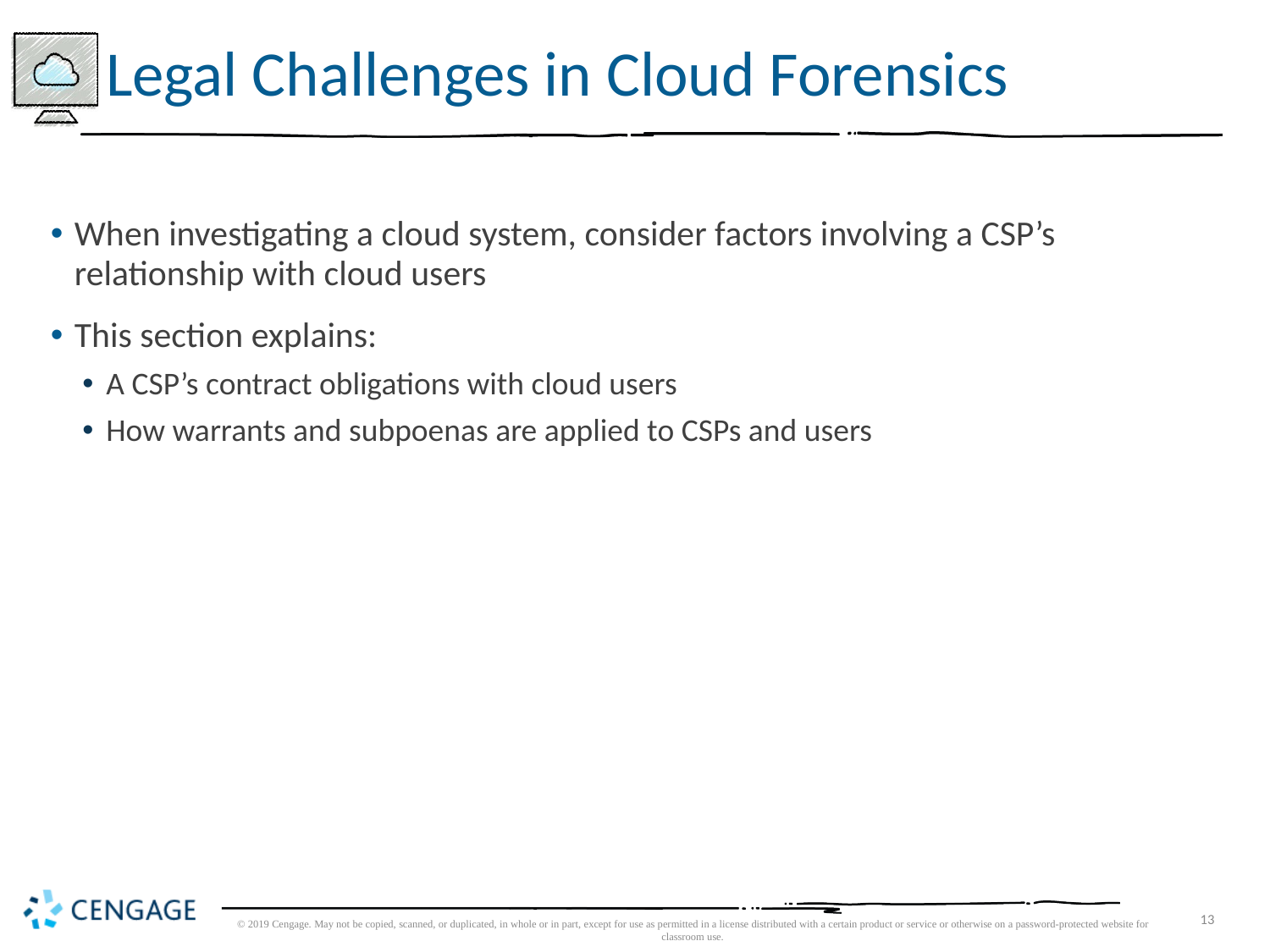

# Legal Challenges in Cloud Forensics
When investigating a cloud system, consider factors involving a CSP’s relationship with cloud users
This section explains:
A CSP’s contract obligations with cloud users
How warrants and subpoenas are applied to CSPs and users
© 2019 Cengage. May not be copied, scanned, or duplicated, in whole or in part, except for use as permitted in a license distributed with a certain product or service or otherwise on a password-protected website for classroom use.